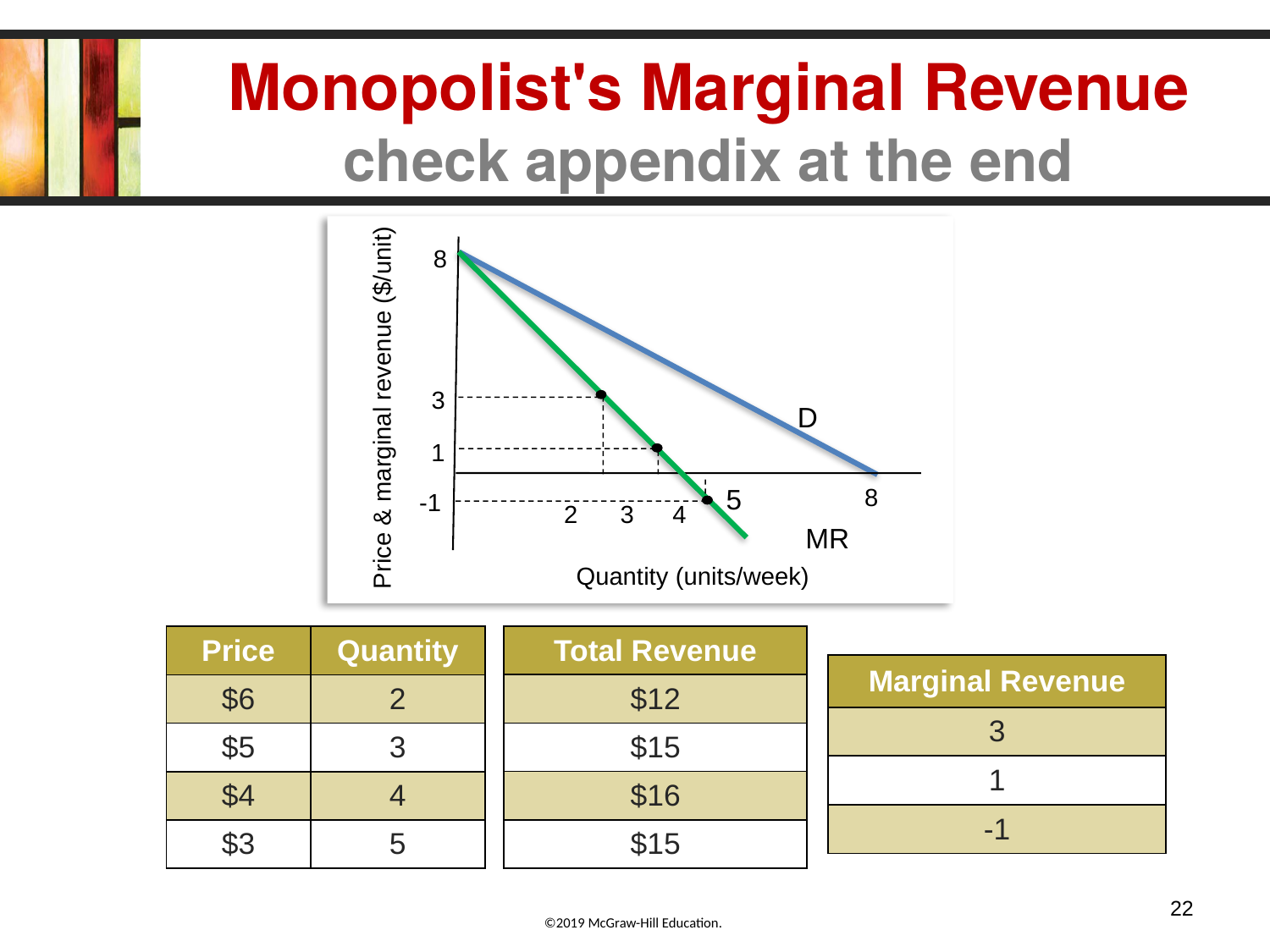

# Monopolist's Marginal Revenue check appendix at the end

8

Price & marginal revenue ($/unit)
D

8
Quantity (units/week)

MR

3

3
2
1

4

5

-1

| Total Revenue |
| --- |
| $12 |
| $15 |
| $16 |
| $15 |
| Price | Quantity |
| --- | --- |
| $6 | 2 |
| $5 | 3 |
| $4 | 4 |
| $3 | 5 |
| Marginal Revenue |
| --- |
| 3 |
| 1 |
| -1 |
22
©2019 McGraw-Hill Education.